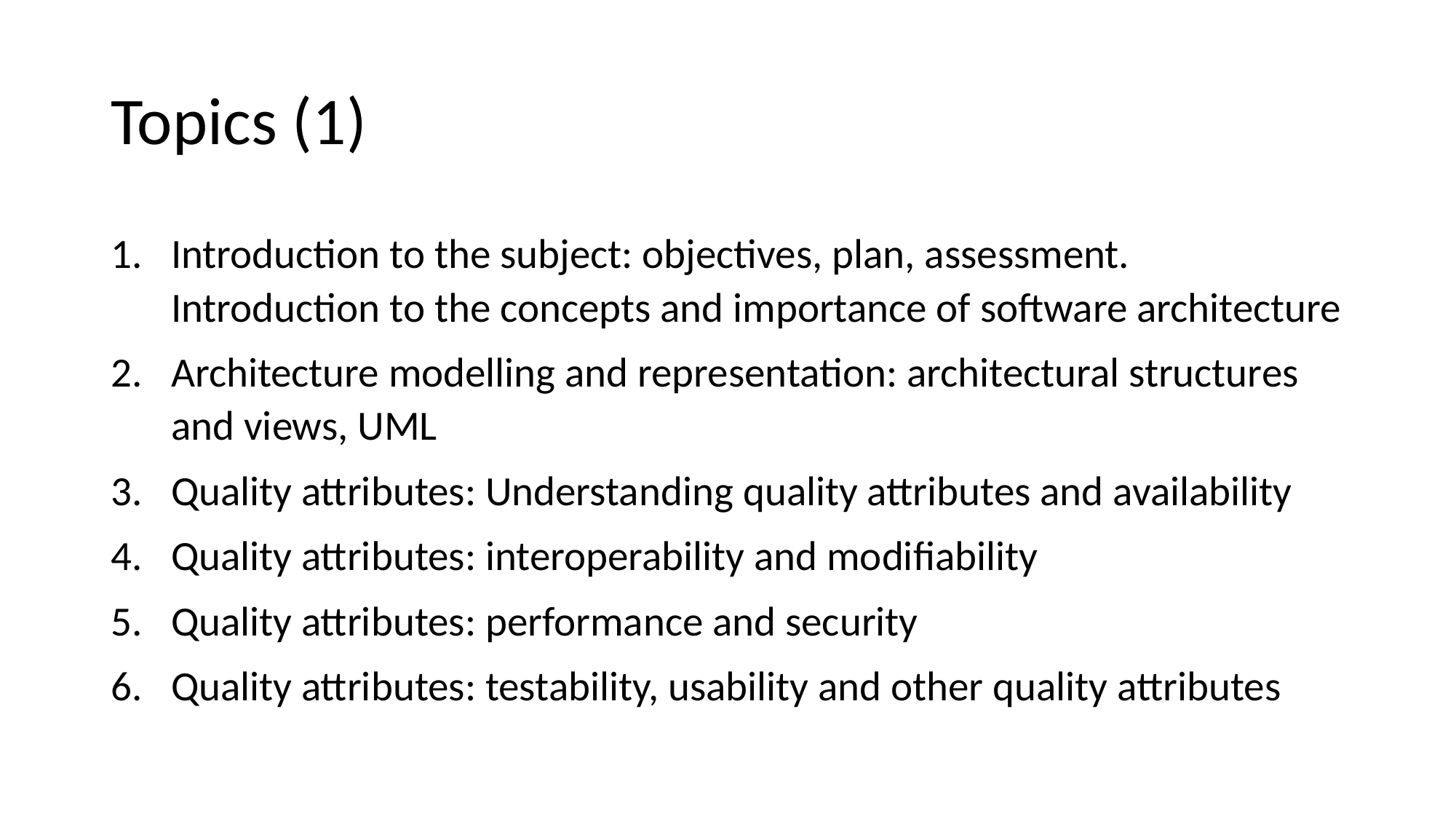

# Topics (1)
Introduction to the subject: objectives, plan, assessment. Introduction to the concepts and importance of software architecture
Architecture modelling and representation: architectural structures and views, UML
Quality attributes: Understanding quality attributes and availability
Quality attributes: interoperability and modifiability
Quality attributes: performance and security
Quality attributes: testability, usability and other quality attributes